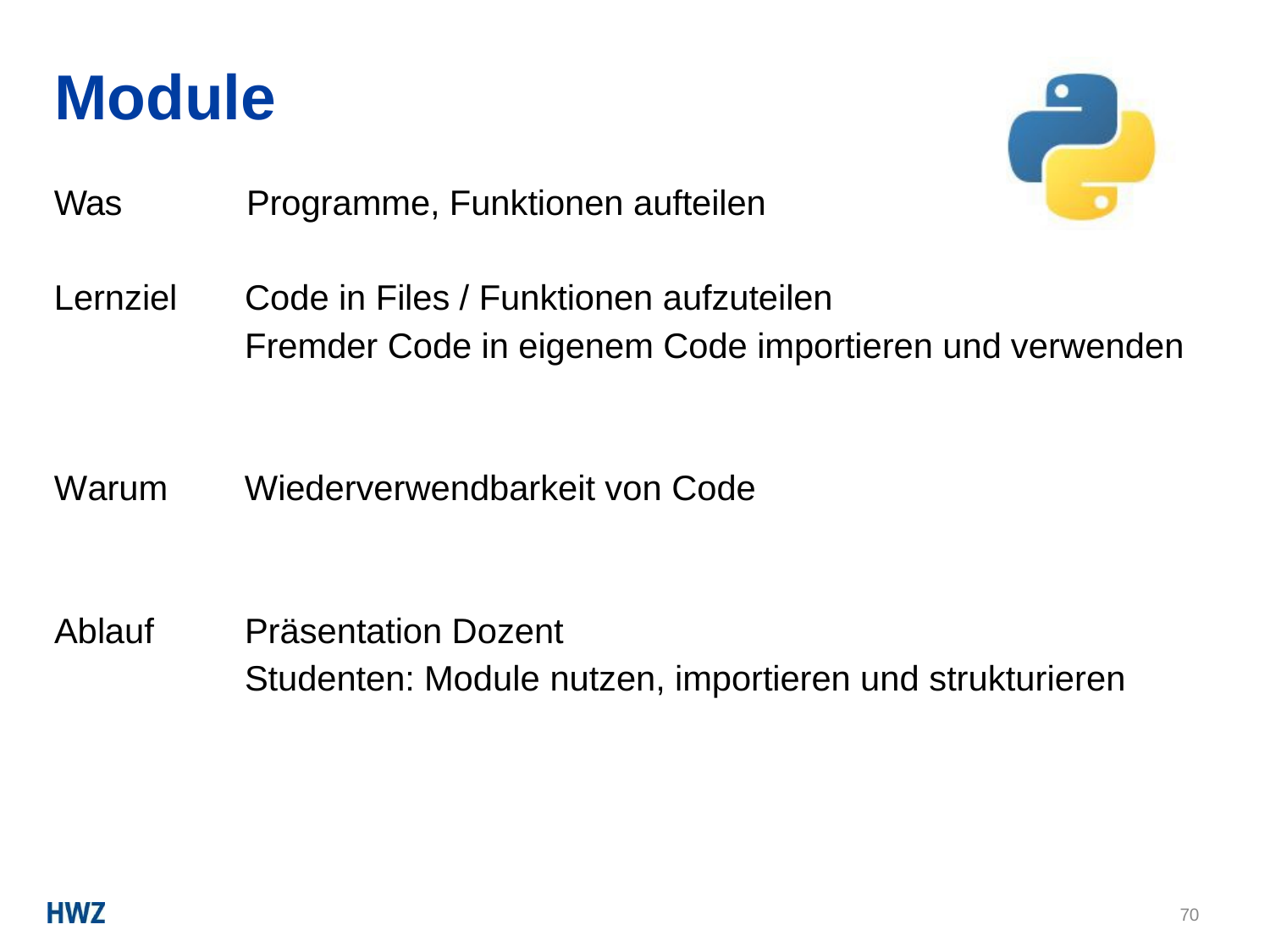

# Module

Was	Programme, Funktionen aufteilen
Code in Files / Funktionen aufzuteilen
Fremder Code in eigenem Code importieren und verwenden
Lernziel
Warum
Wiederverwendbarkeit von Code
Präsentation Dozent
Studenten: Module nutzen, importieren und strukturieren
Ablauf
70